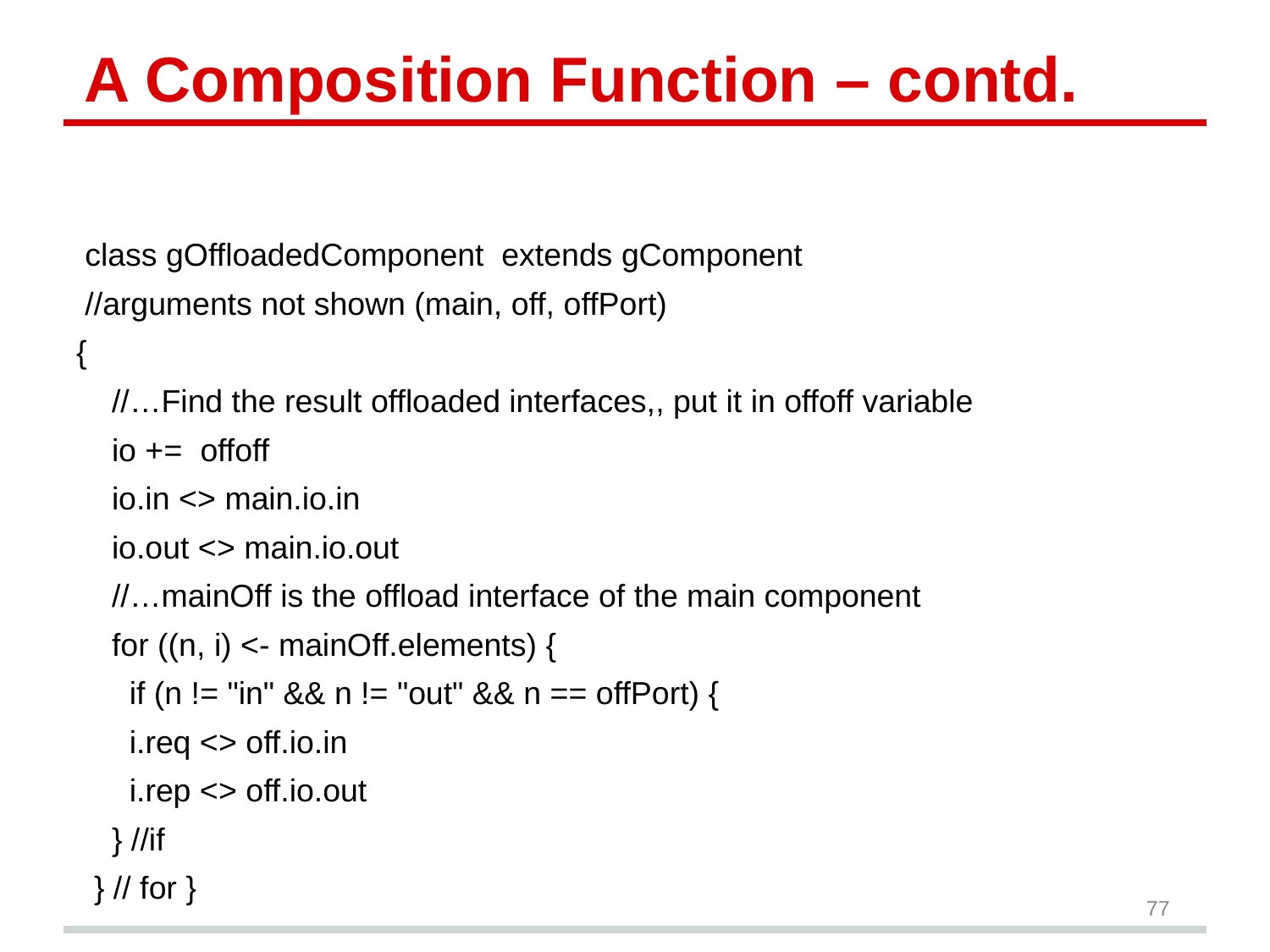

# A Composition Function – contd.
 class gOffloadedComponent  extends gComponent
 //arguments not shown (main, off, offPort)
{
    //…Find the result offloaded interfaces,, put it in offoff variable
    io +=  offoff
    io.in <> main.io.in
    io.out <> main.io.out
    //…mainOff is the offload interface of the main component
    for ((n, i) <- mainOff.elements) {
      if (n != "in" && n != "out" && n == offPort) {
      i.req <> off.io.in
      i.rep <> off.io.out
    } //if
  } // for }

77